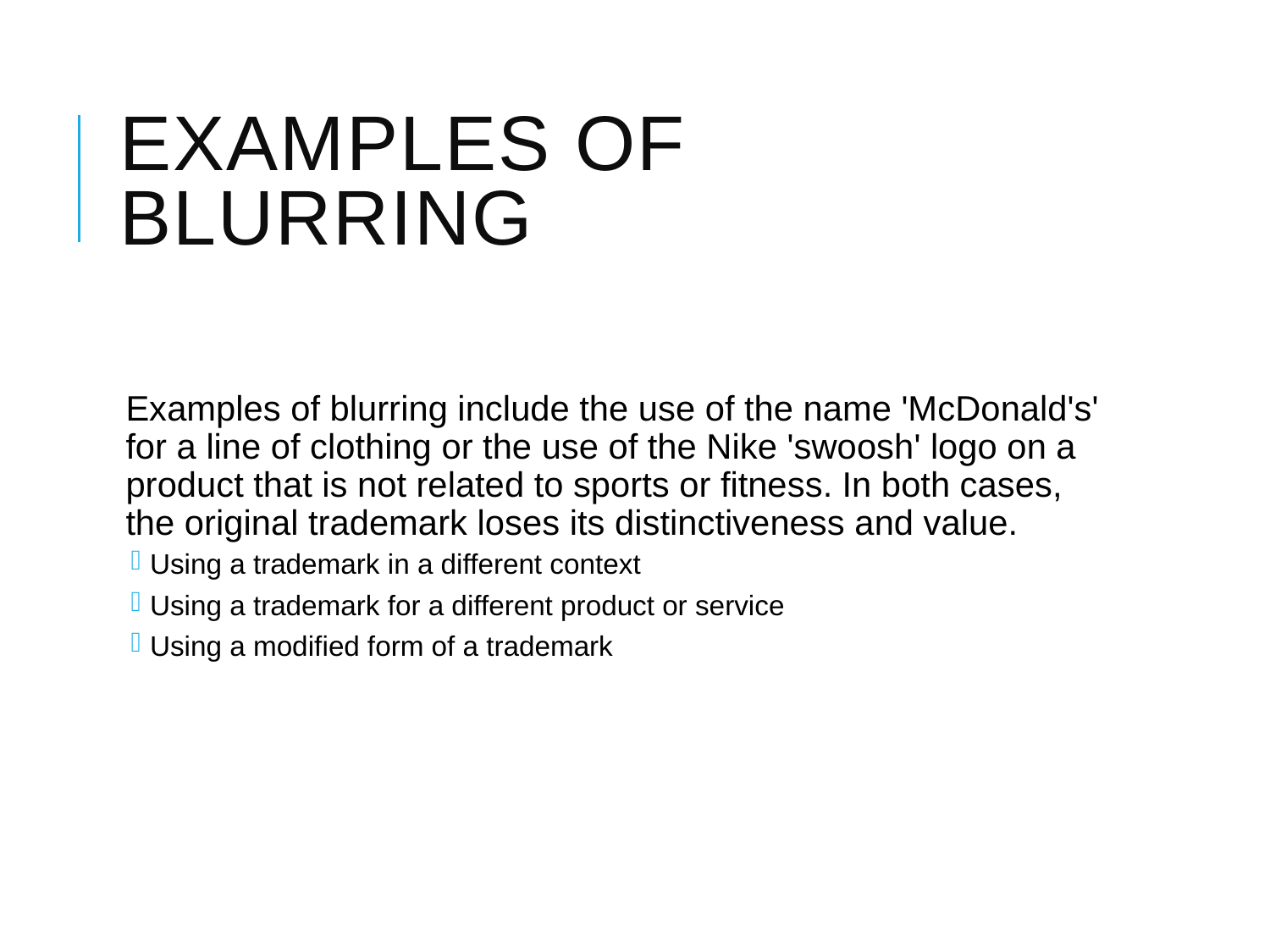

# Examples of Blurring

Examples of blurring include the use of the name 'McDonald's' for a line of clothing or the use of the Nike 'swoosh' logo on a product that is not related to sports or fitness. In both cases, the original trademark loses its distinctiveness and value.
Using a trademark in a different context
Using a trademark for a different product or service
Using a modified form of a trademark